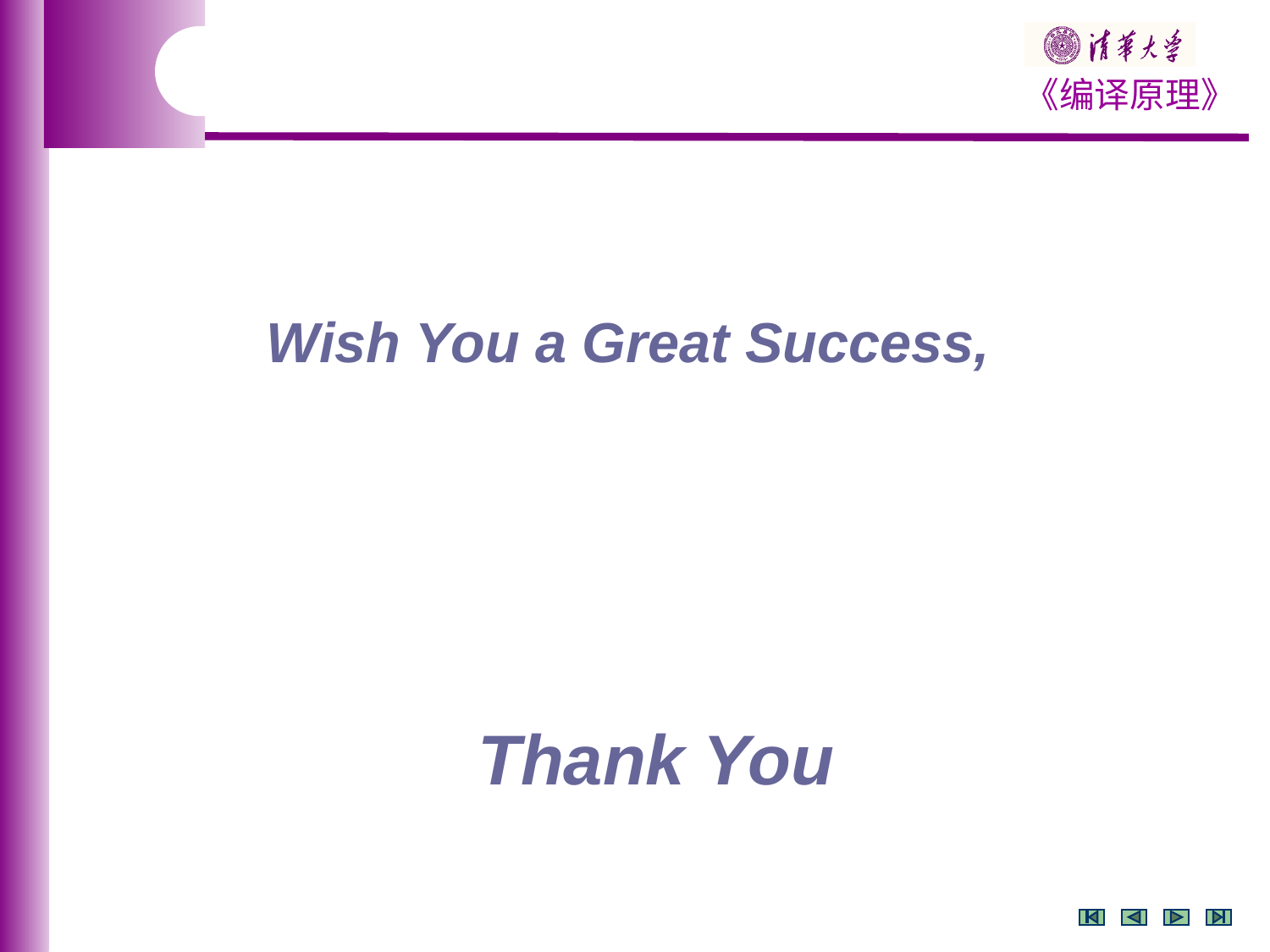

Wish You a Great Success,
Thank You